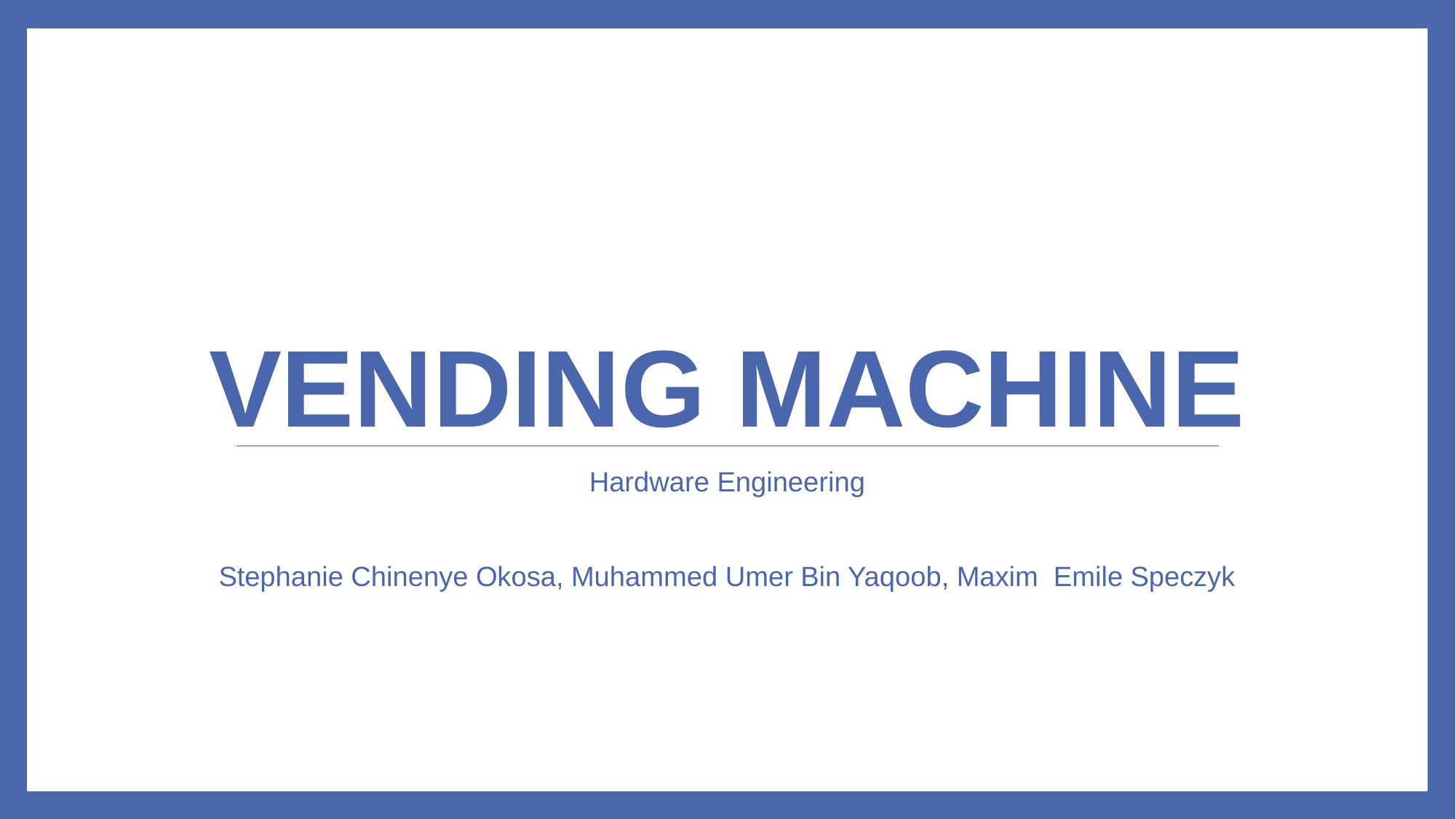

# Vending Machine
Hardware Engineering

Stephanie Chinenye Okosa, Muhammed Umer Bin Yaqoob, Maxim  Emile Speczyk